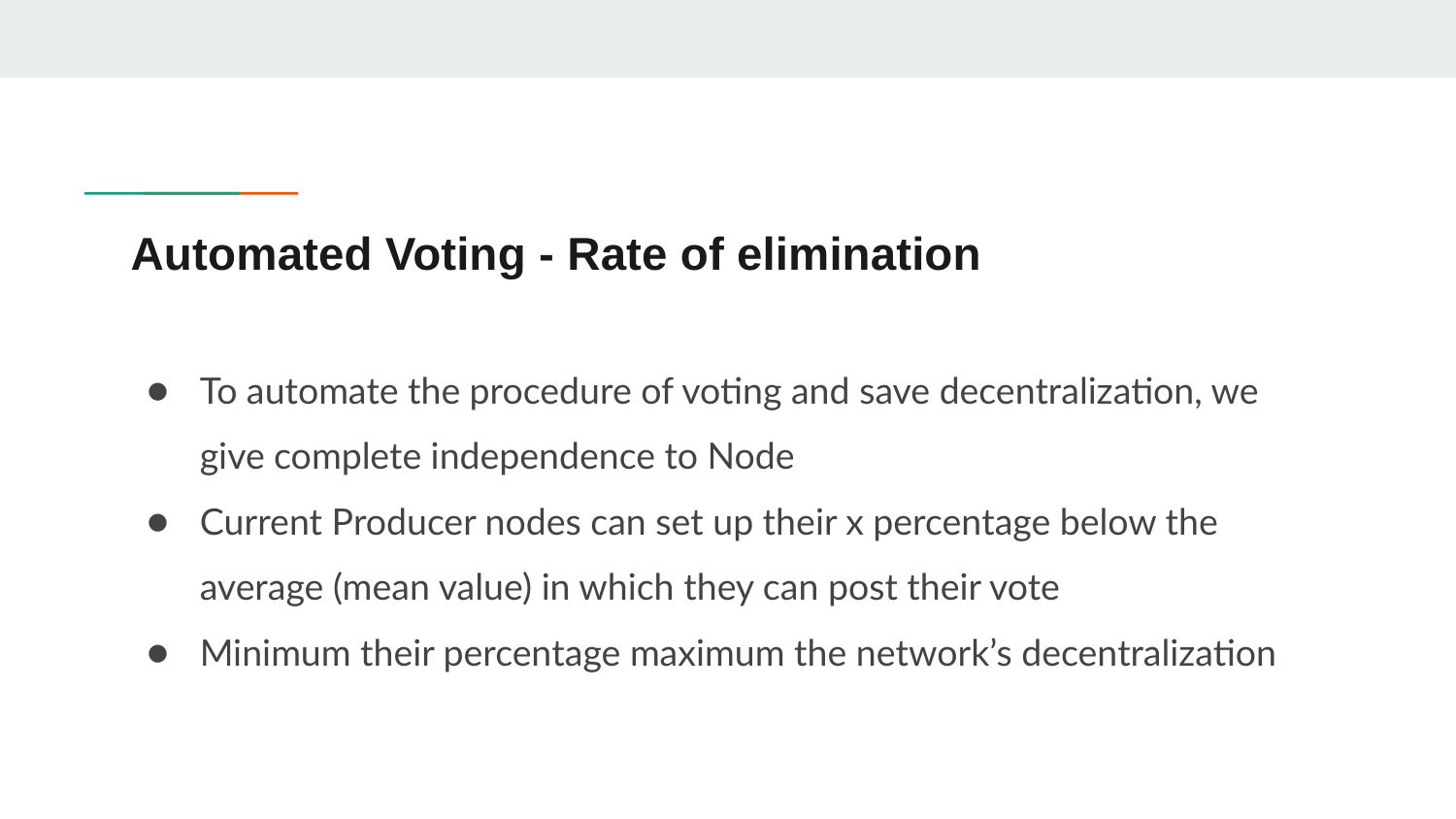

# Automated Voting - Rate of elimination
To automate the procedure of voting and save decentralization, we give complete independence to Node
Current Producer nodes can set up their x percentage below the average (mean value) in which they can post their vote
Minimum their percentage maximum the network’s decentralization